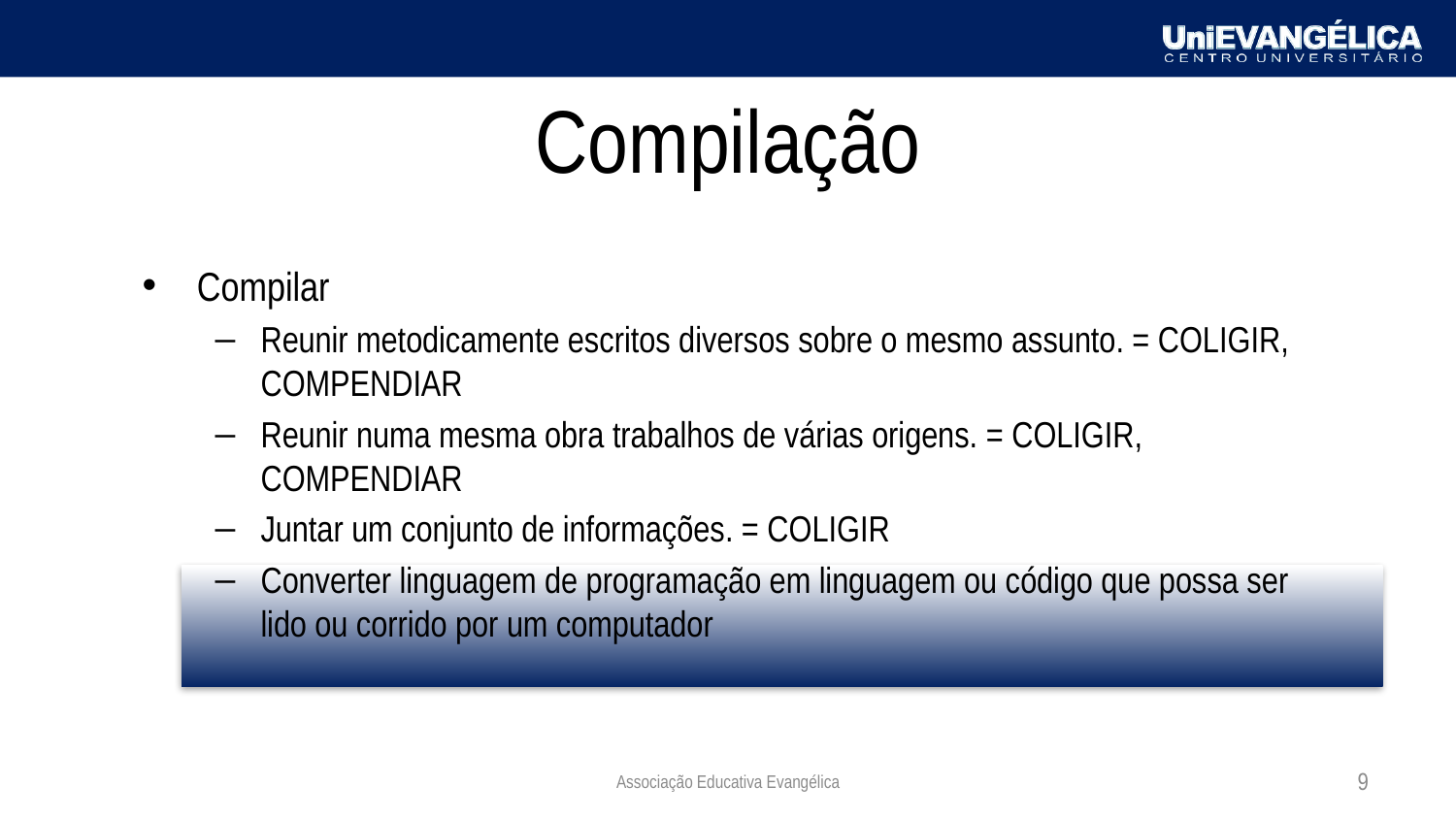

# Compilação
Compilar
Reunir metodicamente escritos diversos sobre o mesmo assunto. = COLIGIR, COMPENDIAR
Reunir numa mesma obra trabalhos de várias origens. = COLIGIR, COMPENDIAR
Juntar um conjunto de informações. = COLIGIR
Converter linguagem de programação em linguagem ou código que possa ser lido ou corrido por um computador

Associação Educativa Evangélica
9